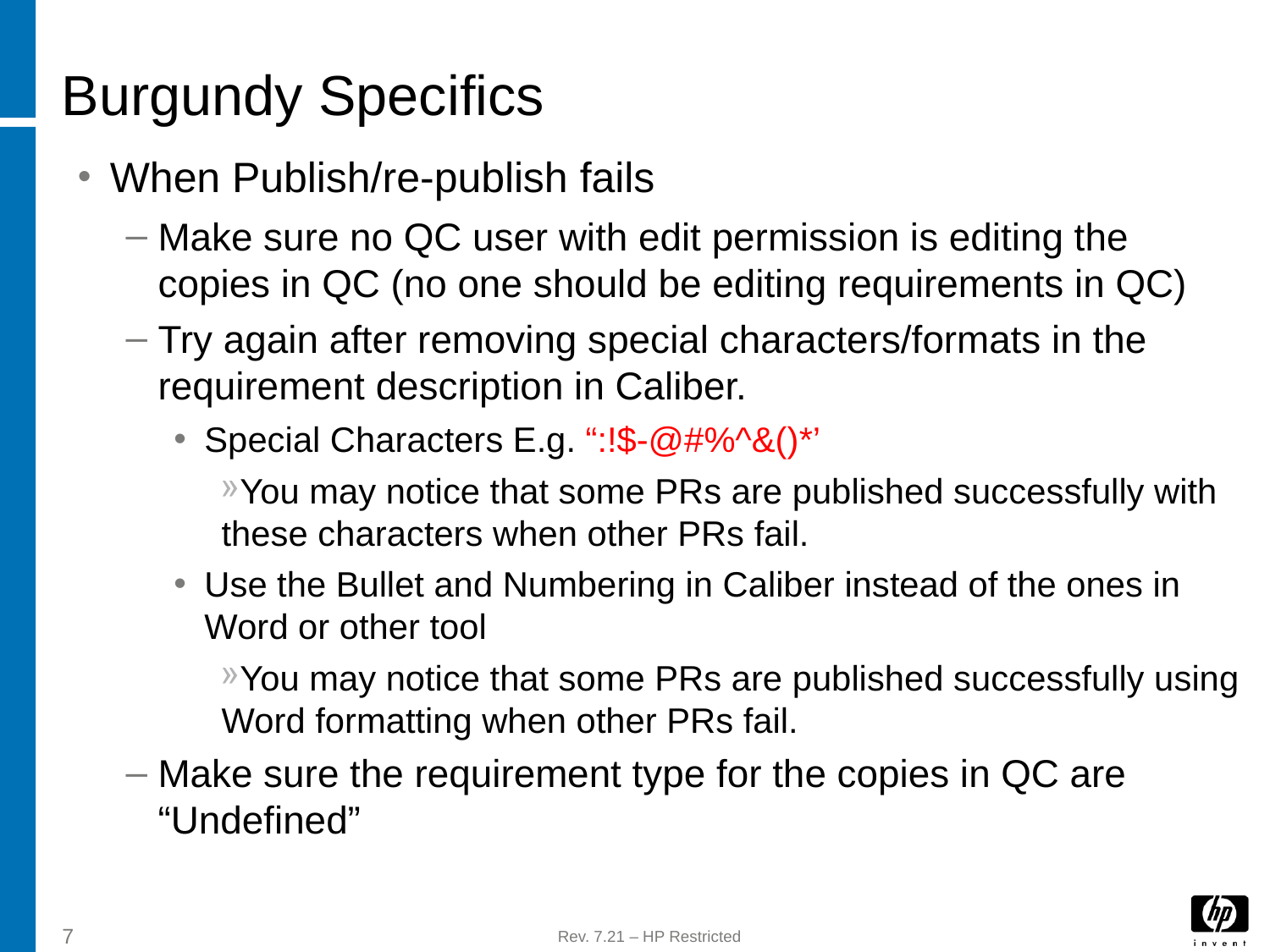

# Burgundy Specifics
When Publish/re-publish fails
Make sure no QC user with edit permission is editing the copies in QC (no one should be editing requirements in QC)
Try again after removing special characters/formats in the requirement description in Caliber.
Special Characters E.g. “:!$-@#%^&()*’
You may notice that some PRs are published successfully with these characters when other PRs fail.
Use the Bullet and Numbering in Caliber instead of the ones in Word or other tool
You may notice that some PRs are published successfully using Word formatting when other PRs fail.
Make sure the requirement type for the copies in QC are “Undefined”

7
Rev. 7.21 – HP Restricted